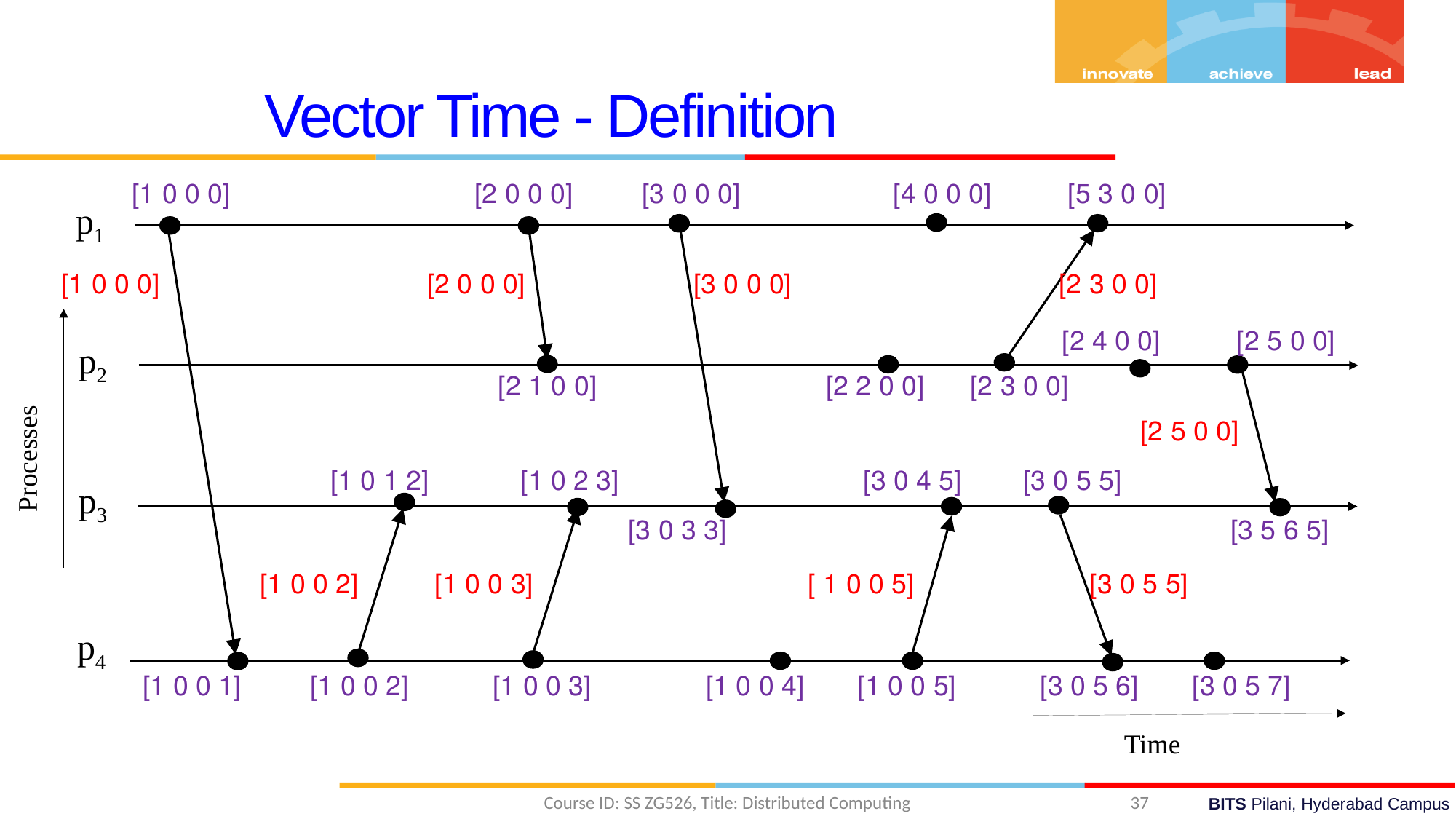

Vector Time - Definition
[1 0 0 0]                                [2 0 0 0]         [3 0 0 0]                    [4 0 0 0]          [5 3 0 0]
p1
Processes
p2
p3
p4

Time

[1 0 0 0]                                   [2 0 0 0]                      [3 0 0 0]                                   [2 3 0 0]
[2 4 0 0]          [2 5 0 0]
                           [2 1 0 0]                              [2 2 0 0]      [2 3 0 0]
[2 5 0 0]
[1 0 1 2]            [1 0 2 3]                                [3 0 4 5]        [3 0 5 5]
[3 0 3 3]                                                                  [3 5 6 5]
[1 0 0 2]          [1 0 0 3]                                    [ 1 0 0 5]                       [3 0 5 5]
[1 0 0 1]         [1 0 0 2]           [1 0 0 3]               [1 0 0 4]       [1 0 0 5]           [3 0 5 6]       [3 0 5 7]

Course ID: SS ZG526, Title: Distributed Computing
37